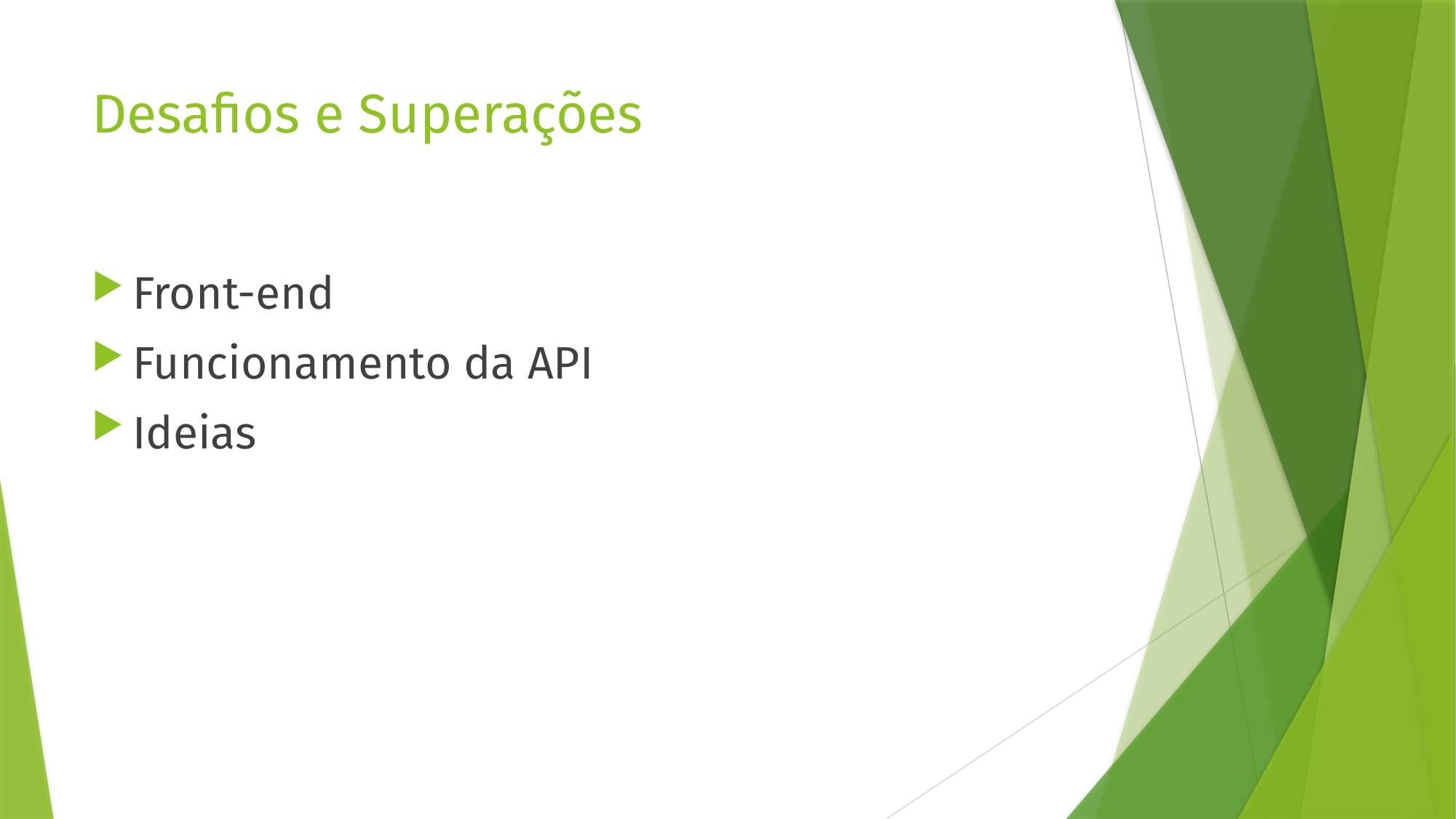

# Desafios e Superações
Front-end
Funcionamento da API
Ideias